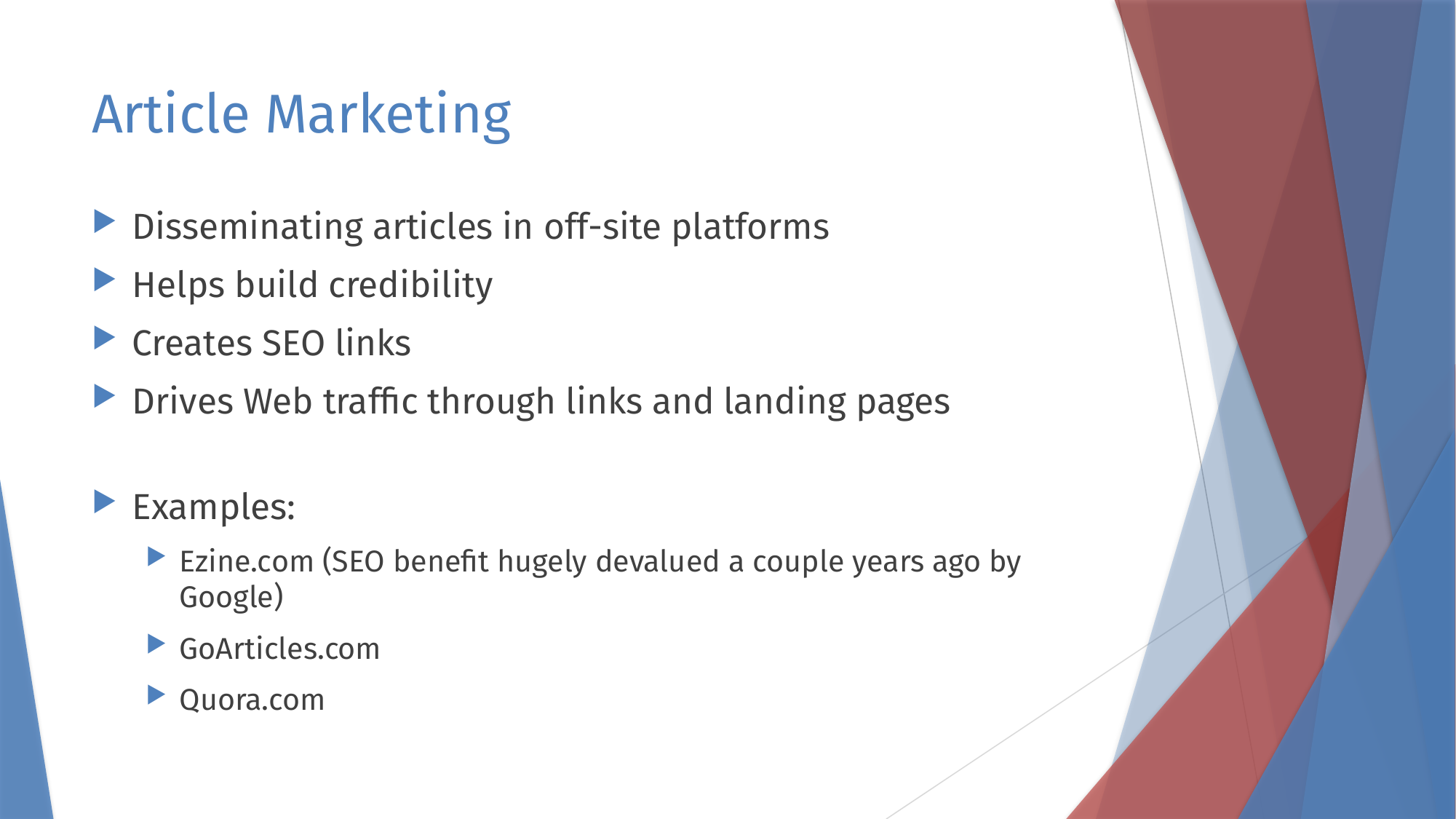

# Article Marketing
Disseminating articles in off-site platforms
Helps build credibility
Creates SEO links
Drives Web traffic through links and landing pages

Examples:
Ezine.com (SEO benefit hugely devalued a couple years ago by Google)
GoArticles.com
Quora.com